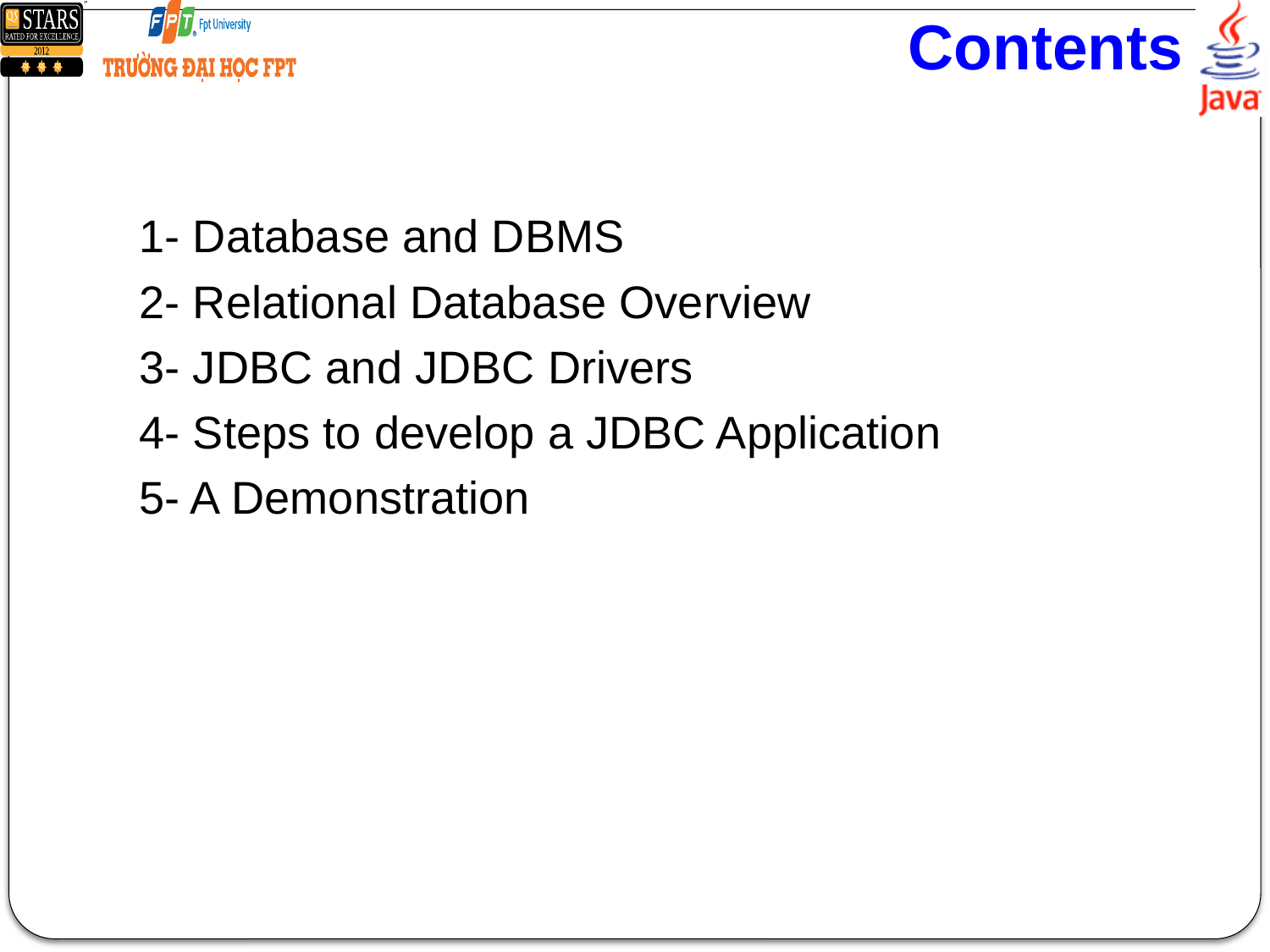

# Contents
1- Database and DBMS
2- Relational Database Overview
3- JDBC and JDBC Drivers
4- Steps to develop a JDBC Application
5- A Demonstration